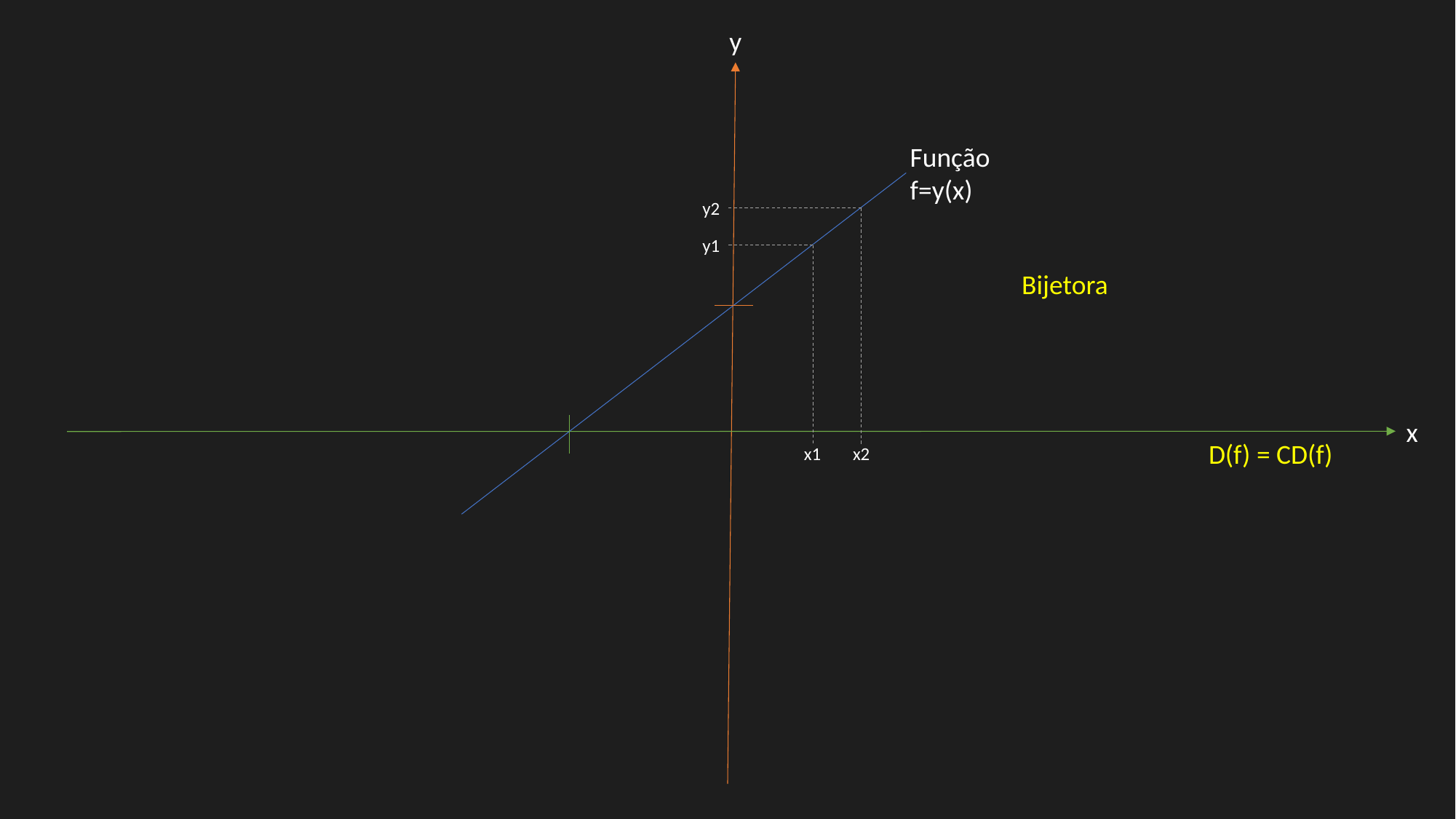

y
Função
f=y(x)
y2
y1
Bijetora
x
D(f) = CD(f)
x1
x2